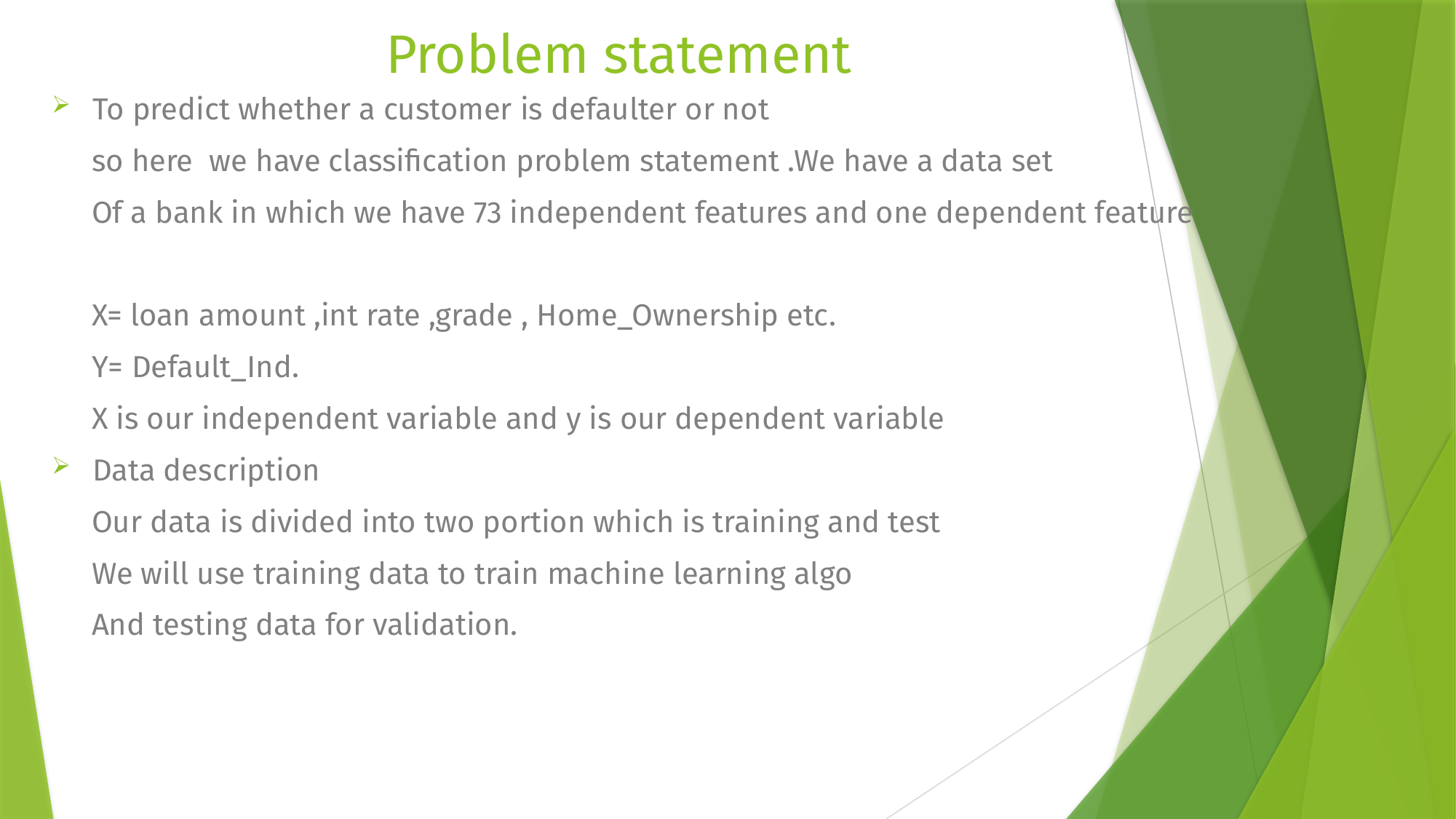

# Problem statement
To predict whether a customer is defaulter or not
     so here  we have classification problem statement .We have a data set
     Of a bank in which we have 73 independent features and one dependent feature

     X= loan amount ,int rate ,grade , Home_Ownership etc.
     Y= Default_Ind.
     X is our independent variable and y is our dependent variable
Data description
     Our data is divided into two portion which is training and test
     We will use training data to train machine learning algo
     And testing data for validation.